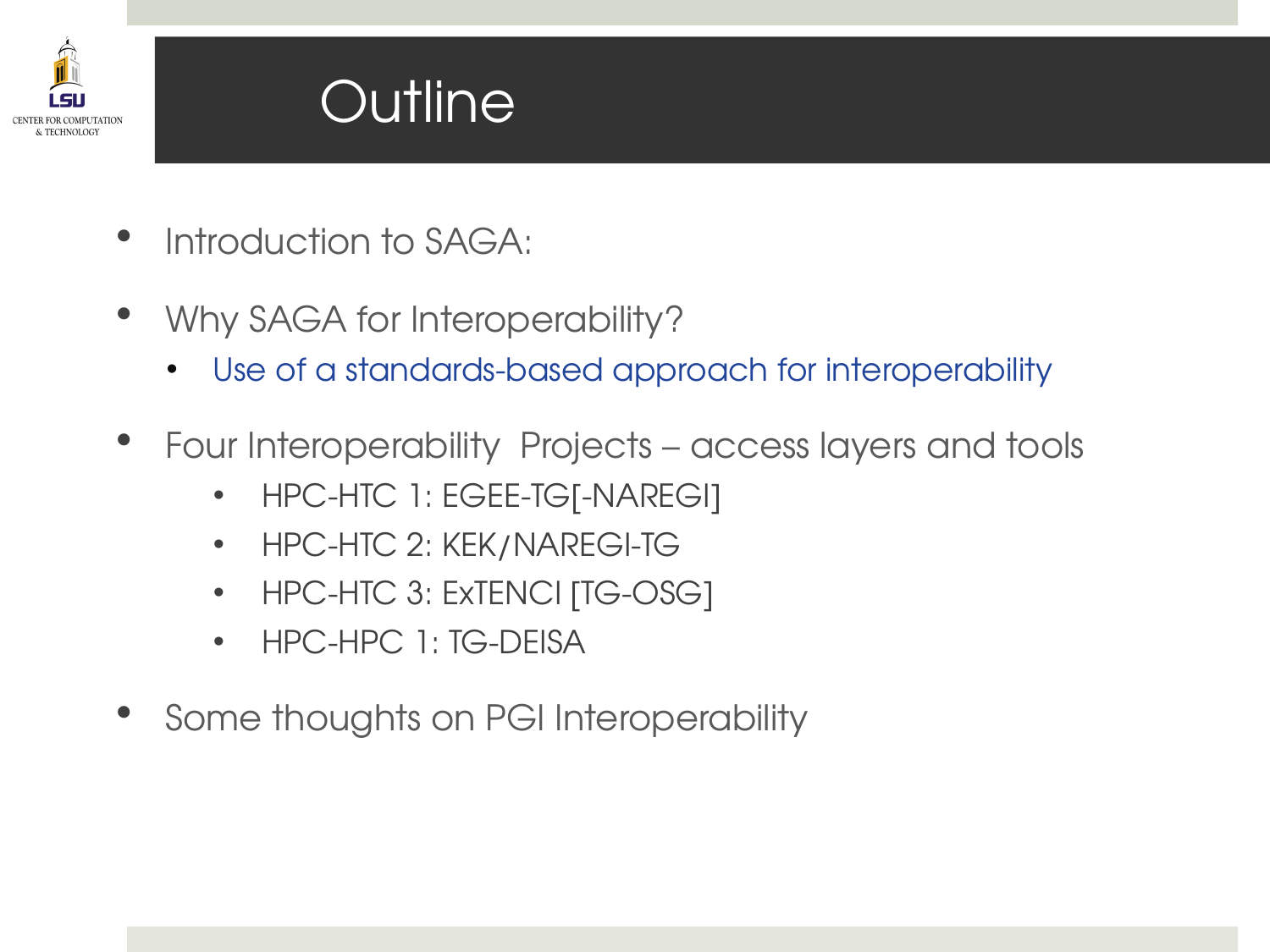

# Outline
Introduction to SAGA:
Why SAGA for Interoperability?
Use of a standards-based approach for interoperability
Four Interoperability  Projects – access layers and tools
HPC-HTC 1: EGEE-TG[-NAREGI]
HPC-HTC 2: KEK/NAREGI-TG
HPC-HTC 3: ExTENCI [TG-OSG]
HPC-HPC 1: TG-DEISA
Some thoughts on PGI Interoperability